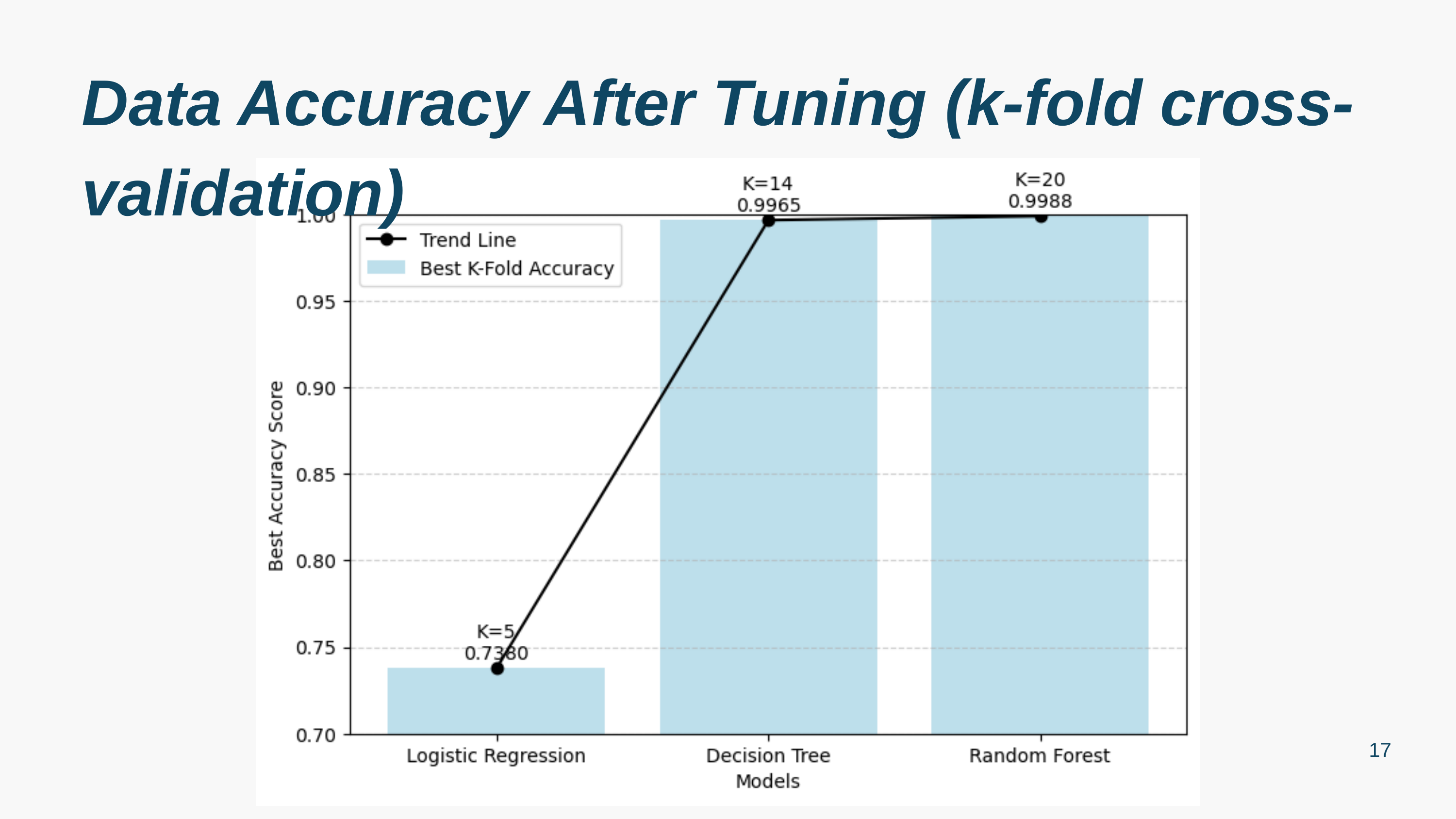

Data Accuracy After Tuning (k-fold cross-validation)

17